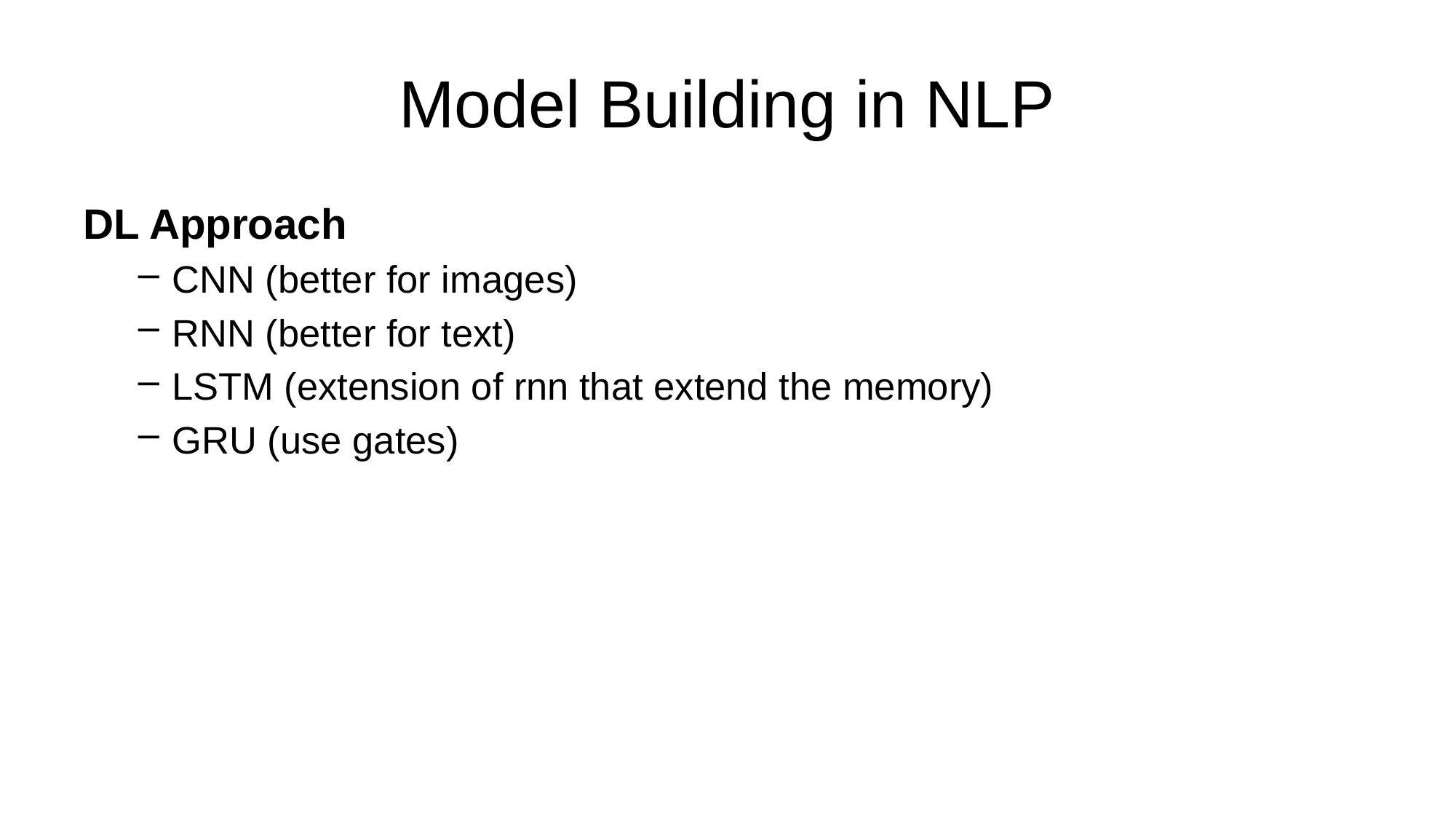

# Model Building in NLP
DL Approach
CNN (better for images)
RNN (better for text)
LSTM (extension of rnn that extend the memory)
GRU (use gates)